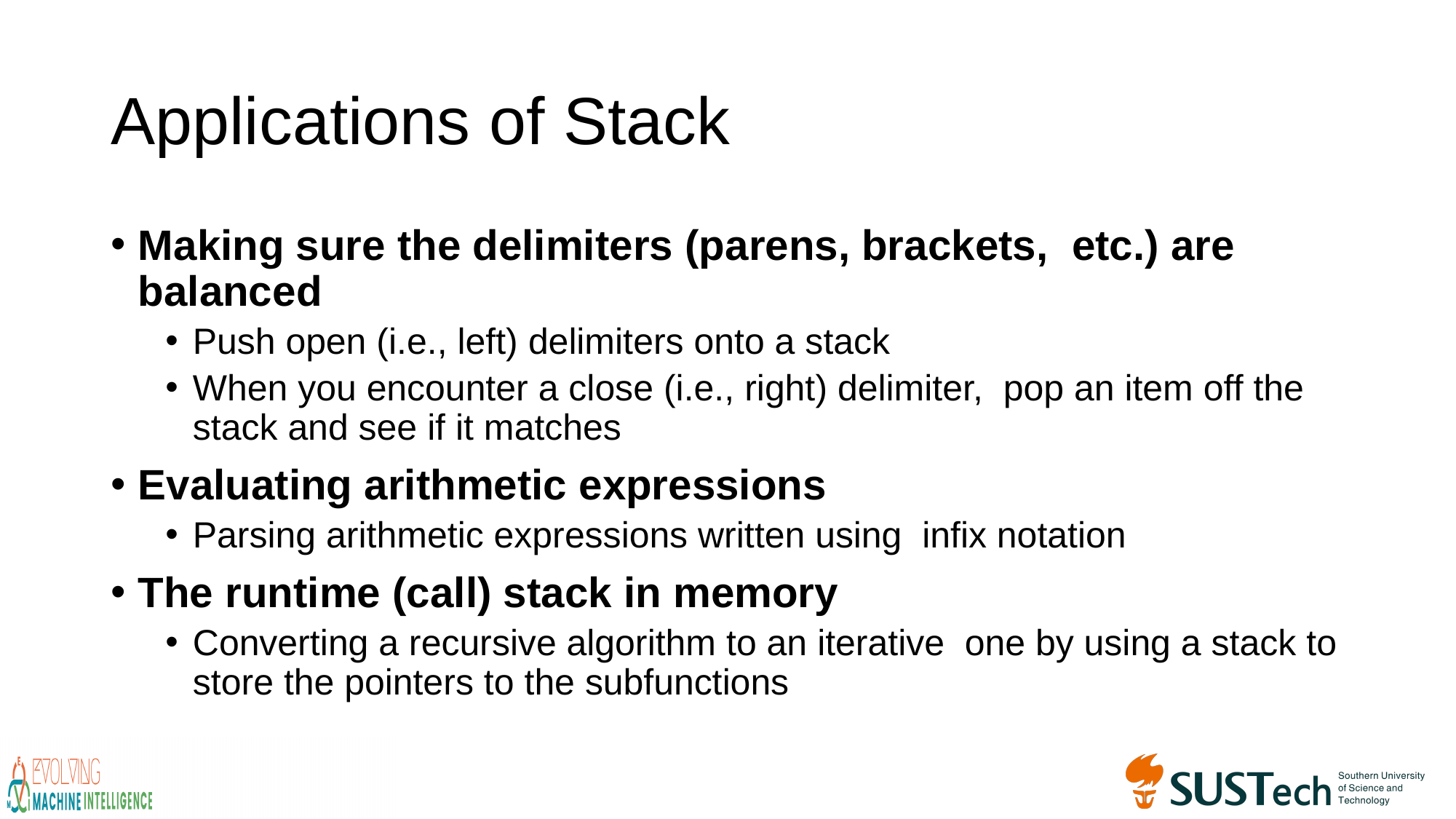

# Applications of Stack
Making sure the delimiters (parens, brackets,  etc.) are balanced
Push open (i.e., left) delimiters onto a stack
When you encounter a close (i.e., right) delimiter,  pop an item off the stack and see if it matches
Evaluating arithmetic expressions
Parsing arithmetic expressions written using  infix notation
The runtime (call) stack in memory
Converting a recursive algorithm to an iterative  one by using a stack to store the pointers to the subfunctions